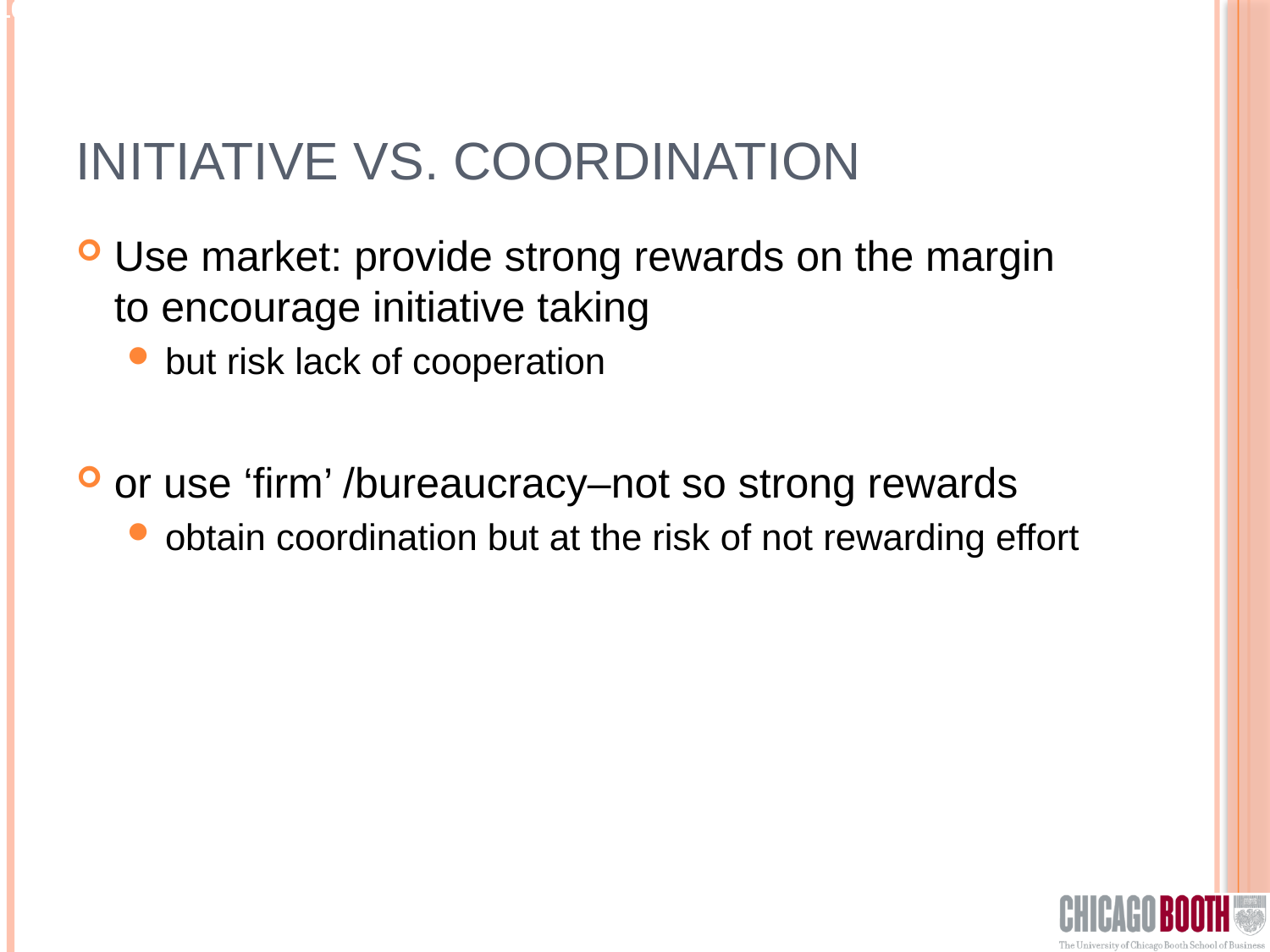

# Initiative vs. coordination
Use market: provide strong rewards on the margin to encourage initiative taking
but risk lack of cooperation

or use ‘firm’ /bureaucracy–not so strong rewards
obtain coordination but at the risk of not rewarding effort
11- Session 10  Garicano